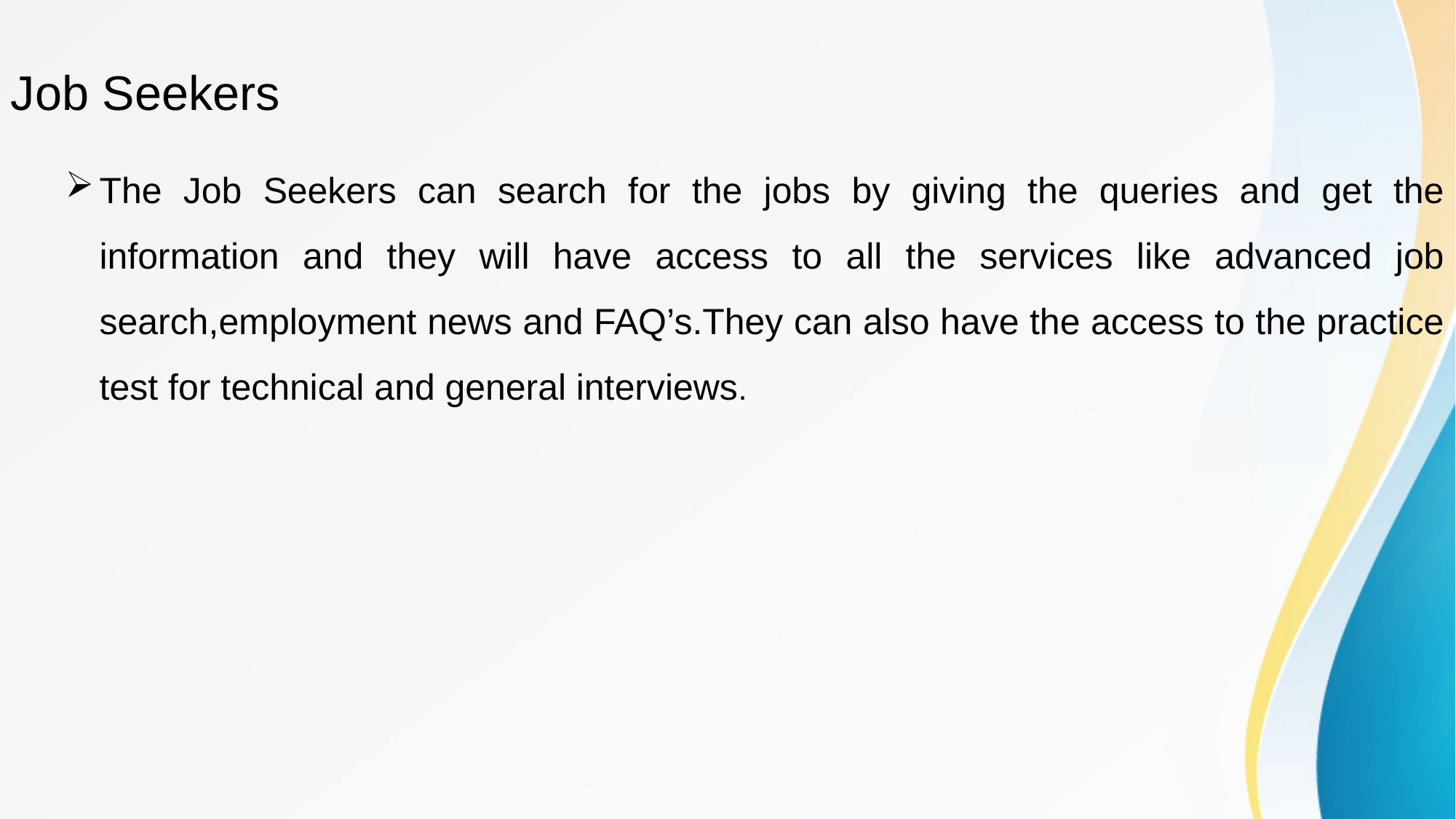

# Job Seekers
The Job Seekers can search for the jobs by giving the queries and get the information and they will have access to all the services like advanced job search,employment news and FAQ’s.They can also have the access to the practice test for technical and general interviews.